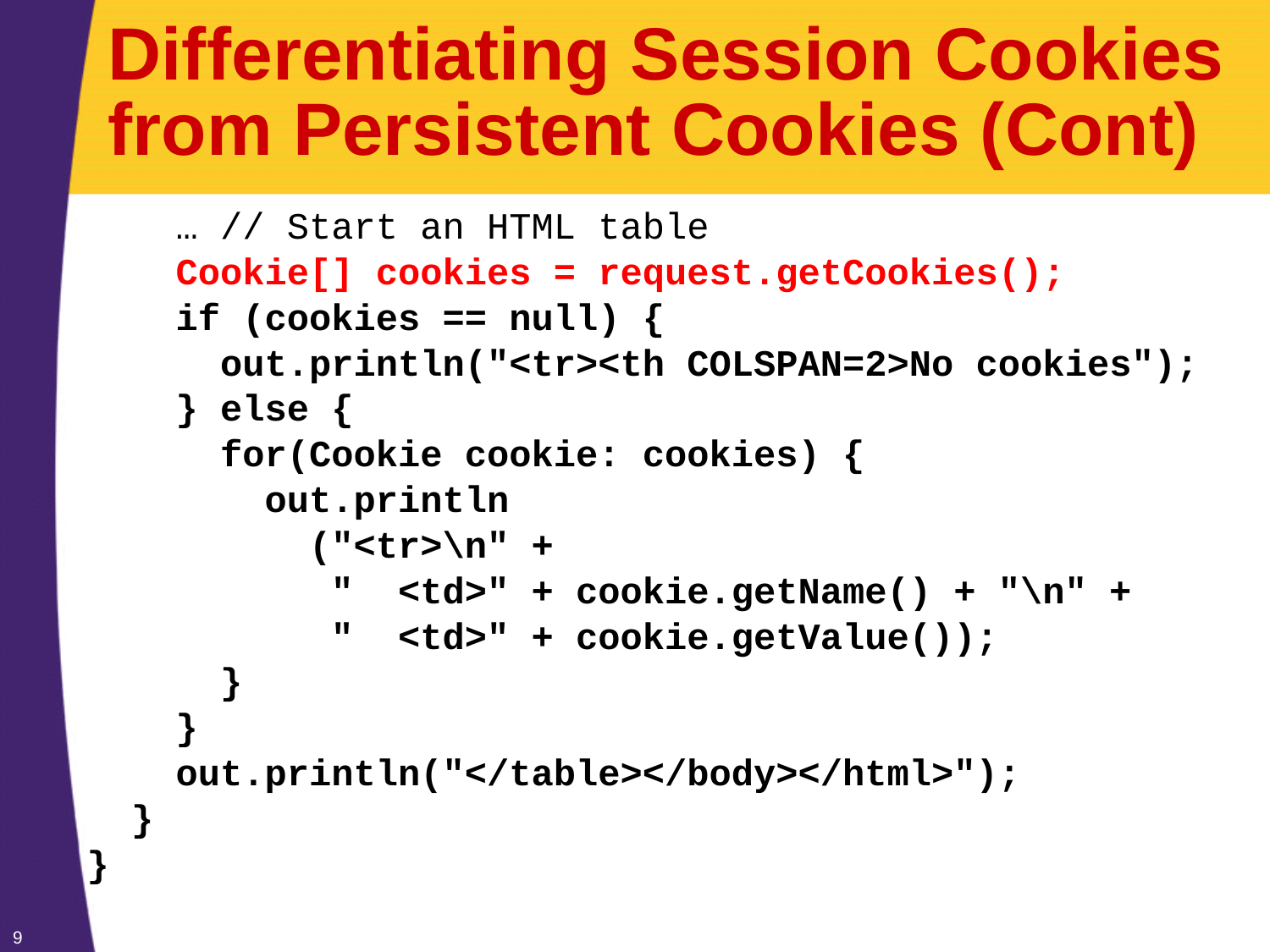

# Differentiating Session Cookies from Persistent Cookies (Cont)
    … // Start an HTML table
    Cookie[] cookies = request.getCookies();
    if (cookies == null) {
      out.println("<tr><th COLSPAN=2>No cookies");
    } else {
      for(Cookie cookie: cookies) {
        out.println
          ("<tr>\n" +
           "  <td>" + cookie.getName() + "\n" +
           "  <td>" + cookie.getValue());
      }
    }
    out.println("</table></body></html>");
  }
}
9